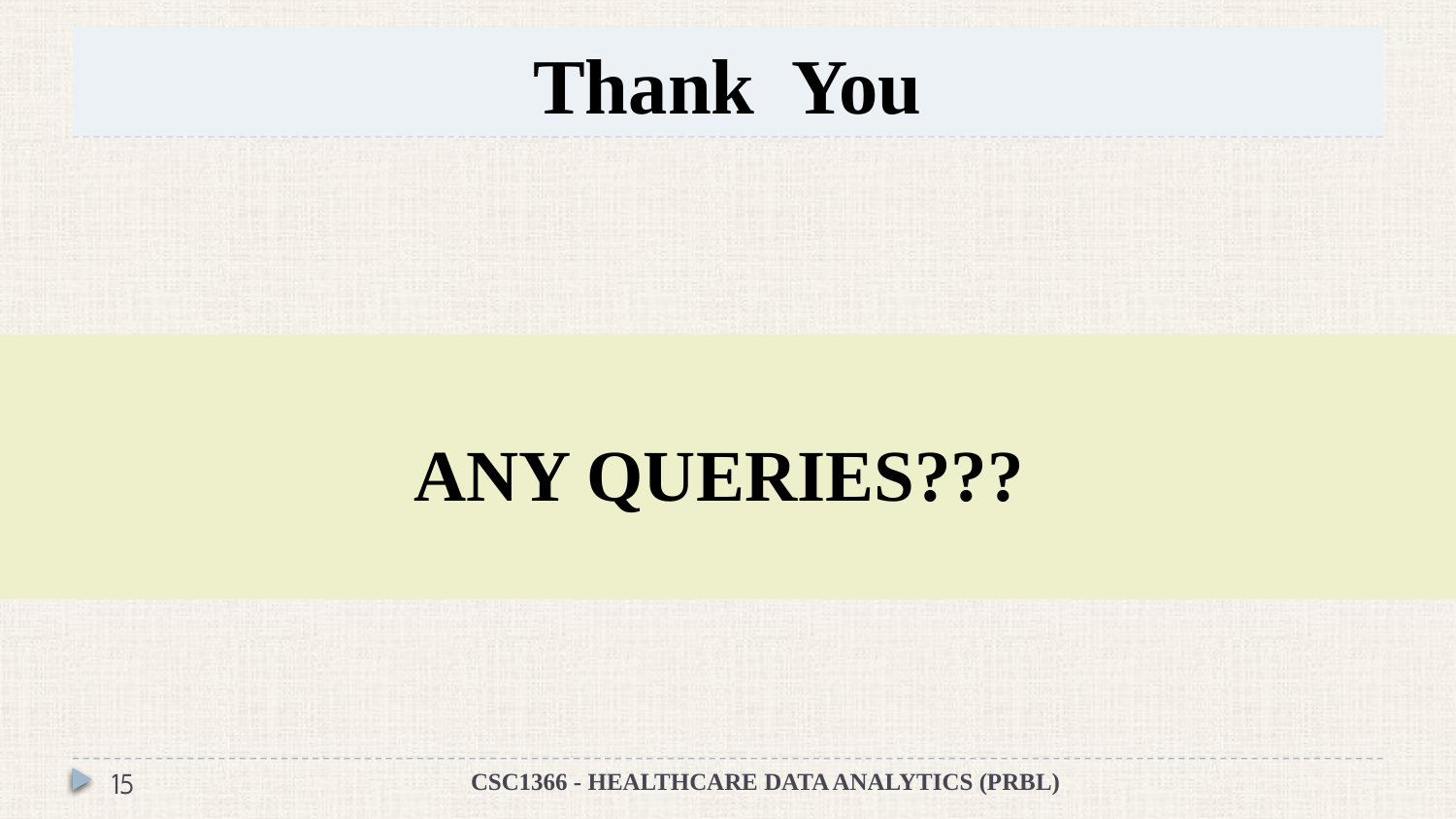

# Thank  You

Any queries???
15
CSC1366 - HEALTHCARE DATA ANALYTICS (PRBL)